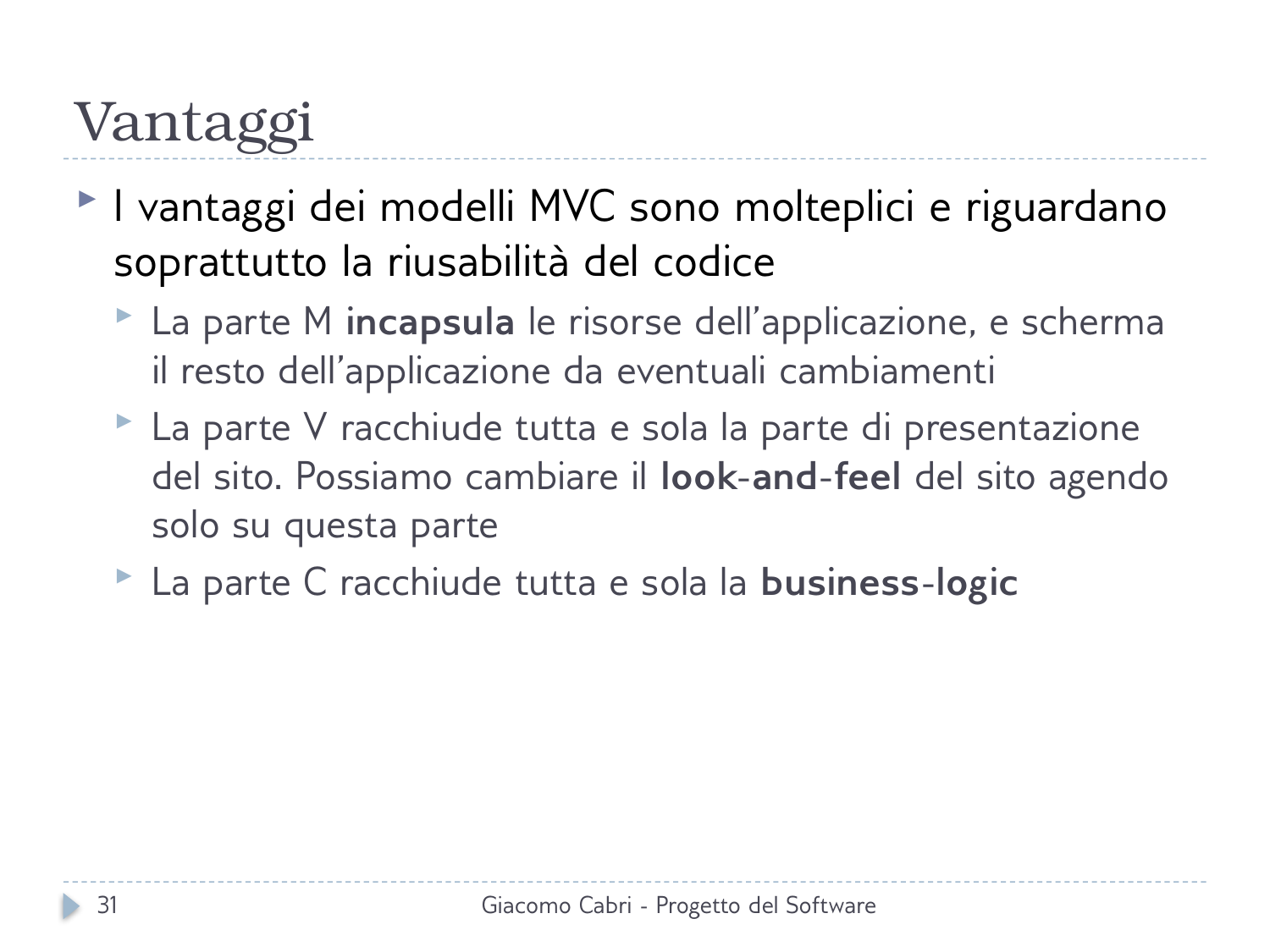

# Vantaggi
I vantaggi dei modelli MVC sono molteplici e riguardano soprattutto la riusabilità del codice
La parte M incapsula le risorse dell’applicazione, e scherma il resto dell’applicazione da eventuali cambiamenti
La parte V racchiude tutta e sola la parte di presentazione del sito. Possiamo cambiare il look-and-feel del sito agendo solo su questa parte
La parte C racchiude tutta e sola la business-logic
31
Giacomo Cabri - Progetto del Software